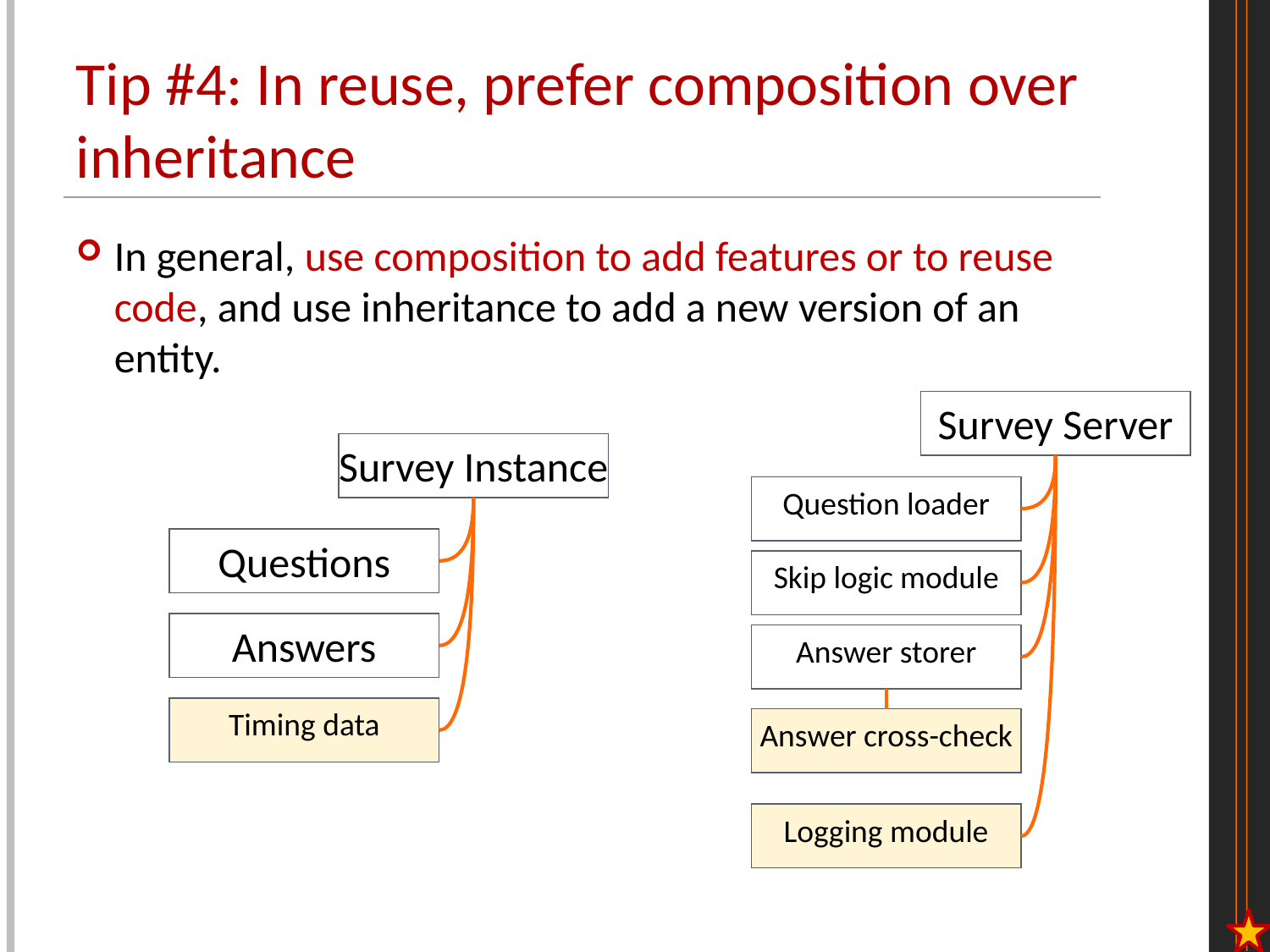

# Tip #4: In reuse, prefer composition over inheritance
In general, use composition to add features or to reuse code, and use inheritance to add a new version of an entity.
Survey Server
Survey Instance
Question loader
Questions
Skip logic module
Answers
Answer storer
Timing data
Answer cross-check
Logging module